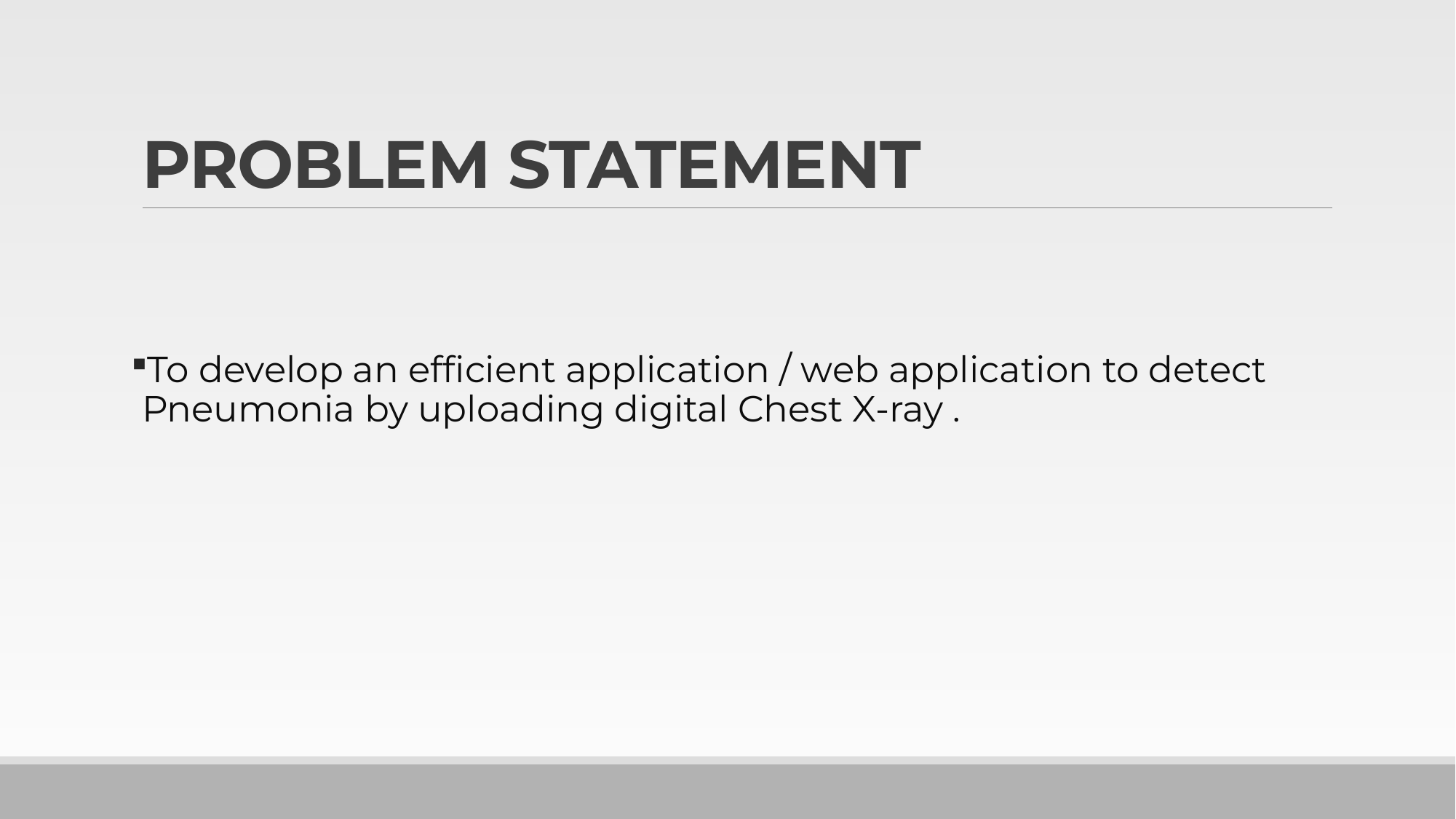

# PROBLEM STATEMENT

To develop an efficient application / web application to detect Pneumonia by uploading digital Chest X-ray .